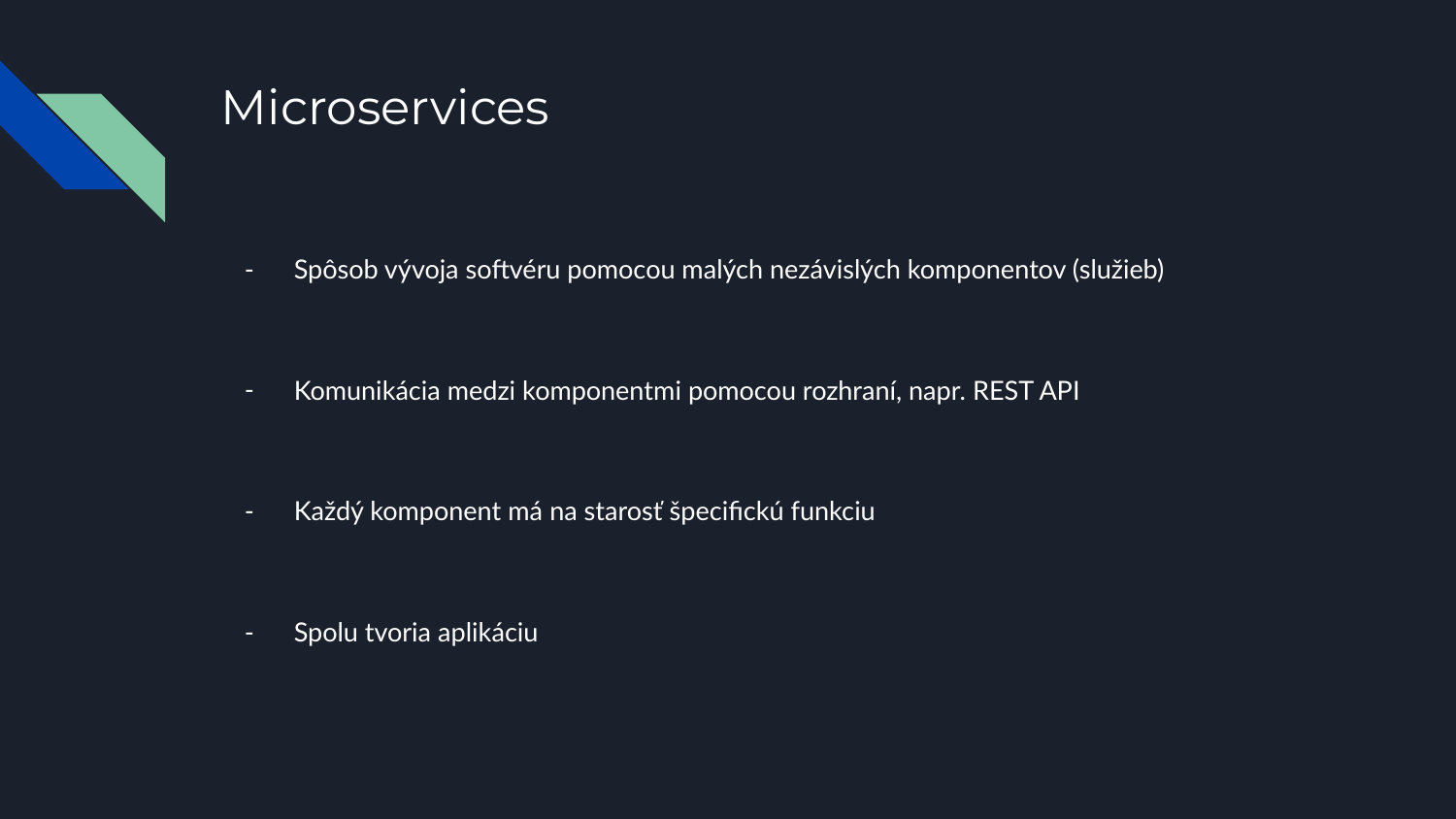

# Microservices
Spôsob vývoja softvéru pomocou malých nezávislých komponentov (služieb)

Komunikácia medzi komponentmi pomocou rozhraní, napr. REST API

Každý komponent má na starosť špecifickú funkciu

Spolu tvoria aplikáciu